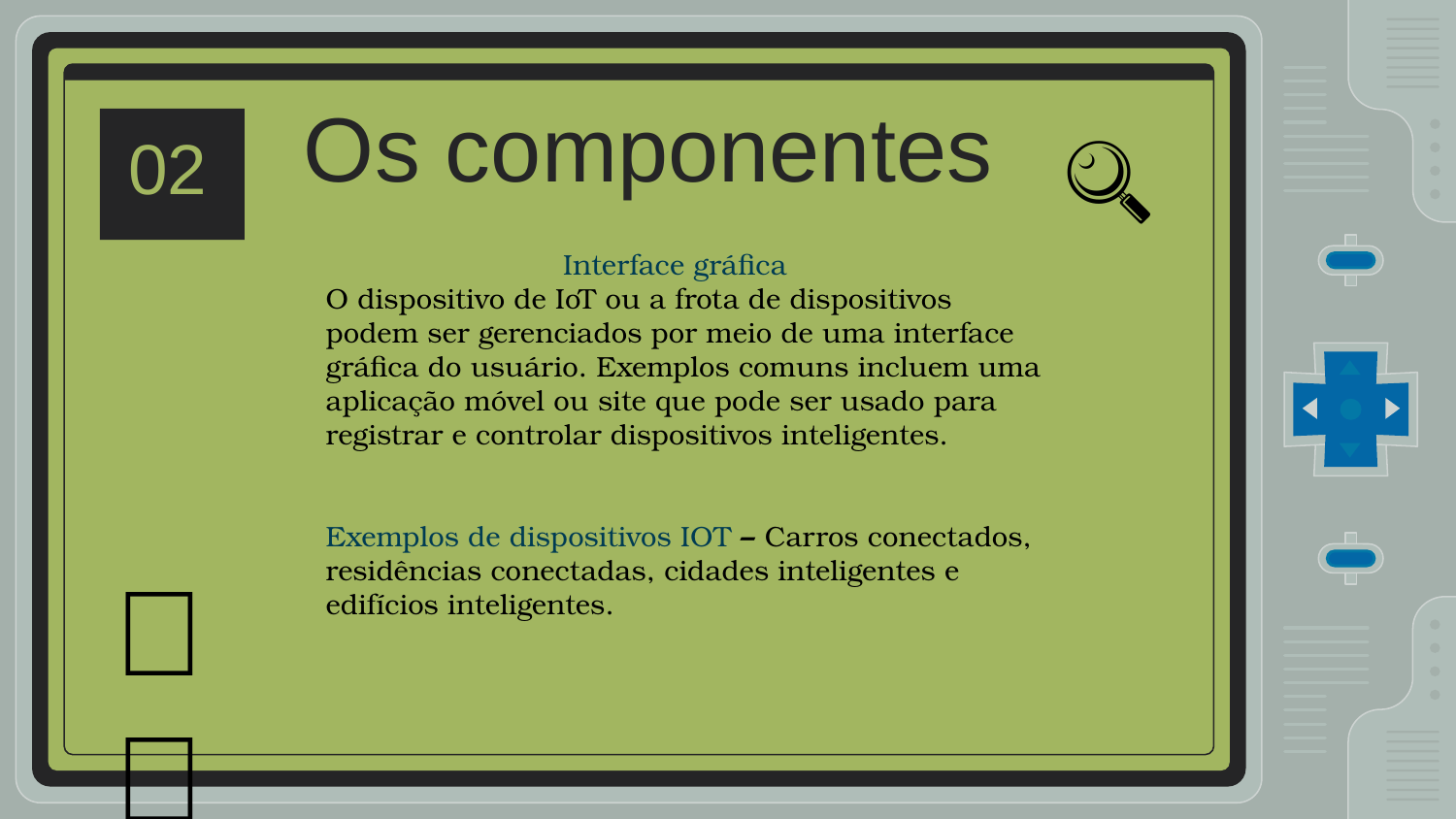

# Os componentes
02

🔍

Interface gráfica
O dispositivo de IoT ou a frota de dispositivos podem ser gerenciados por meio de uma interface gráfica do usuário. Exemplos comuns incluem uma aplicação móvel ou site que pode ser usado para registrar e controlar dispositivos inteligentes.

Exemplos de dispositivos IOT – Carros conectados, residências conectadas, cidades inteligentes e edifícios inteligentes.

📻